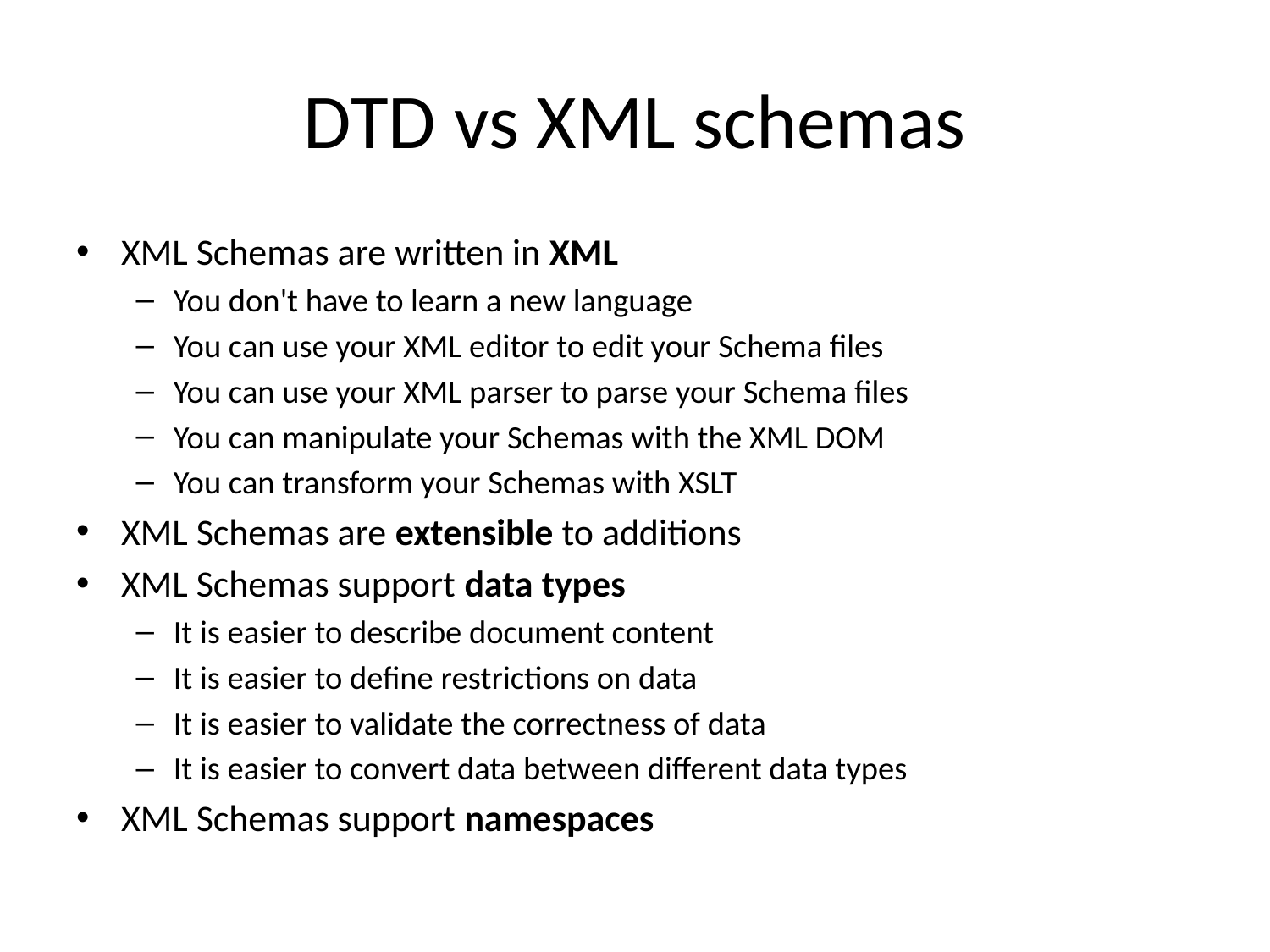

# DTD vs XML schemas
XML Schemas are written in XML
You don't have to learn a new language
You can use your XML editor to edit your Schema files
You can use your XML parser to parse your Schema files
You can manipulate your Schemas with the XML DOM
You can transform your Schemas with XSLT
XML Schemas are extensible to additions
XML Schemas support data types
It is easier to describe document content
It is easier to define restrictions on data
It is easier to validate the correctness of data
It is easier to convert data between different data types
XML Schemas support namespaces